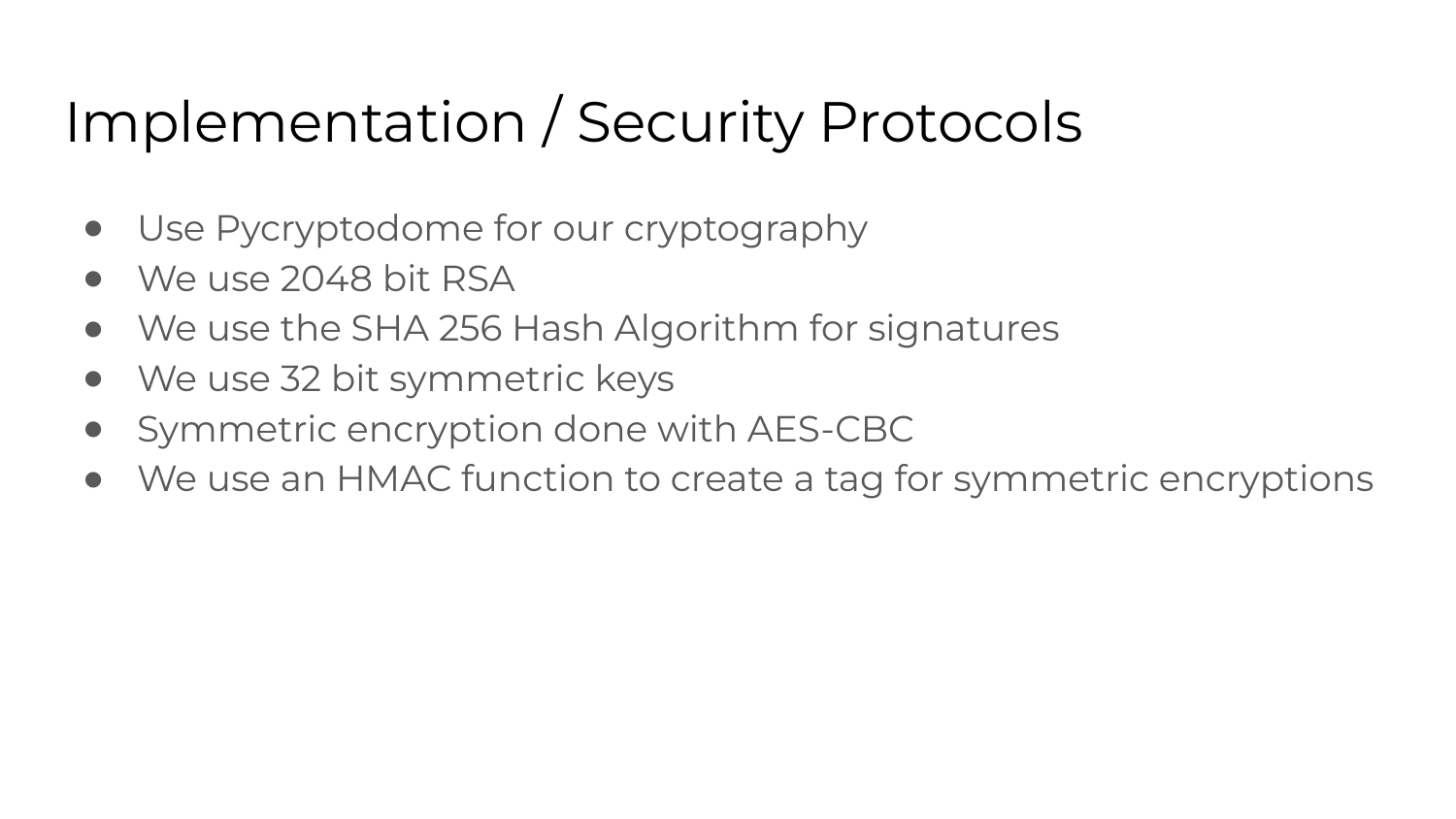

# Implementation / Security Protocols

Use Pycryptodome for our cryptography
We use 2048 bit RSA
We use the SHA 256 Hash Algorithm for signatures
We use 32 bit symmetric keys
Symmetric encryption done with AES-CBC
We use an HMAC function to create a tag for symmetric encryptions